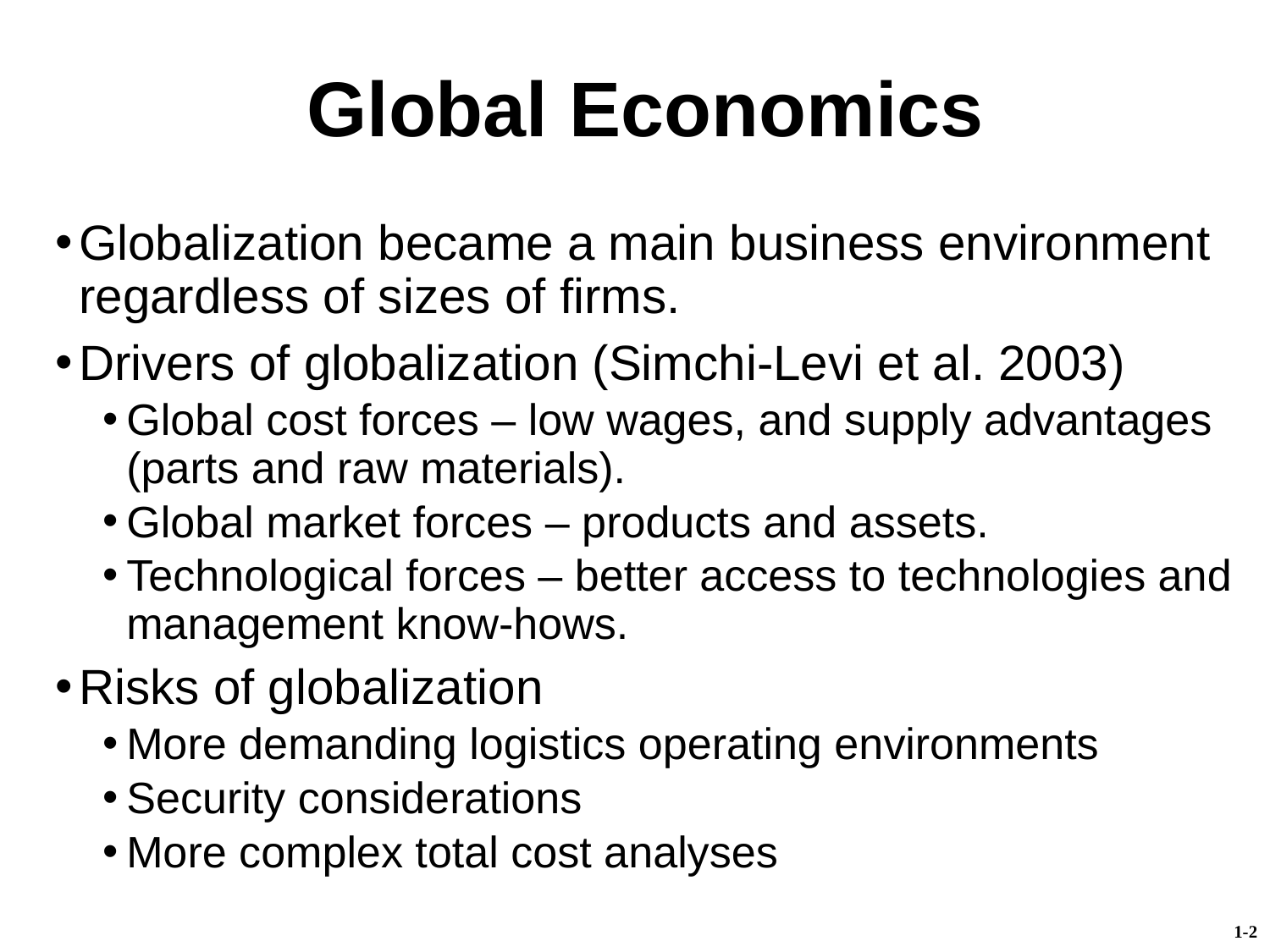

Global Economics
Globalization became a main business environment regardless of sizes of firms.
Drivers of globalization (Simchi-Levi et al. 2003)
Global cost forces – low wages, and supply advantages (parts and raw materials).
Global market forces – products and assets.
Technological forces – better access to technologies and management know-hows.
Risks of globalization
More demanding logistics operating environments
Security considerations
More complex total cost analyses